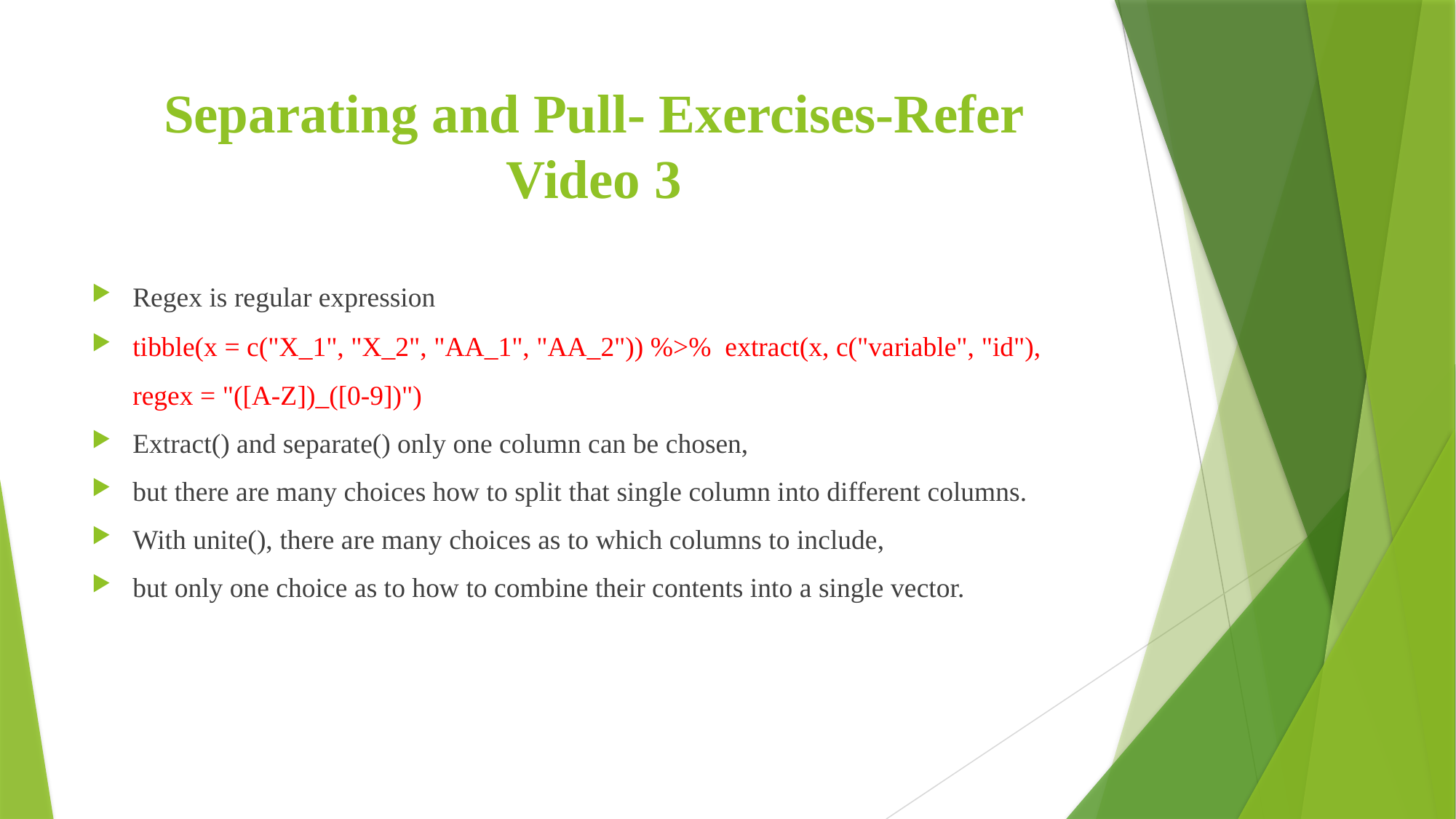

# Separating and Pull- Exercises-Refer Video 3
Regex is regular expression
tibble(x = c("X_1", "X_2", "AA_1", "AA_2")) %>%  extract(x, c("variable", "id"), regex = "([A-Z])_([0-9])")
Extract() and separate() only one column can be chosen,
but there are many choices how to split that single column into different columns.
With unite(), there are many choices as to which columns to include,
but only one choice as to how to combine their contents into a single vector.